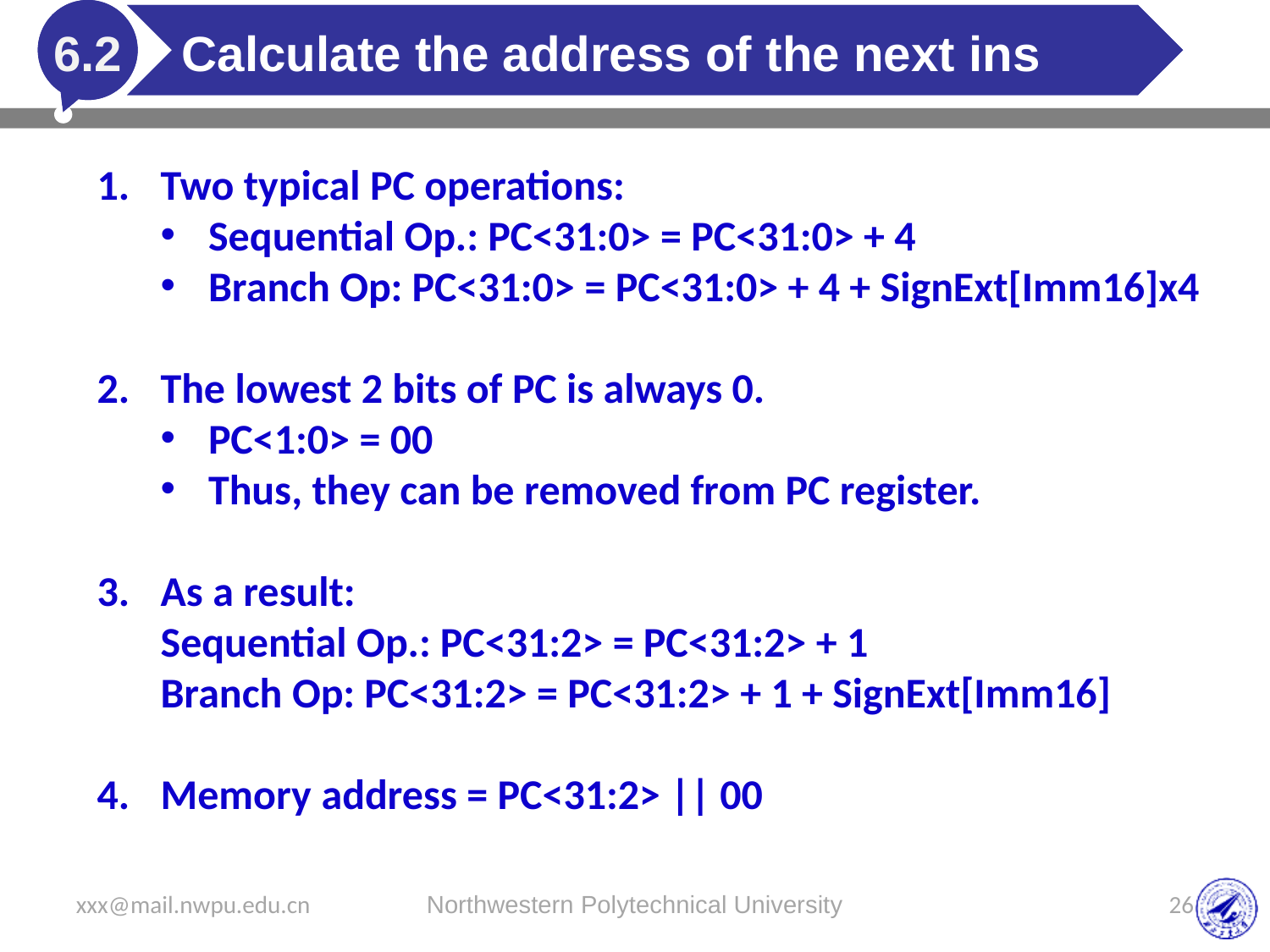

# Calculate the address of the next ins
6.2
Two typical PC operations:
Sequential Op.: PC<31:0> = PC<31:0> + 4
Branch Op: PC<31:0> = PC<31:0> + 4 + SignExt[Imm16]x4

The lowest 2 bits of PC is always 0.
PC<1:0> = 00
Thus, they can be removed from PC register.

As a result:
Sequential Op.: PC<31:2> = PC<31:2> + 1
Branch Op: PC<31:2> = PC<31:2> + 1 + SignExt[Imm16]

Memory address = PC<31:2> || 00

xxx@mail.nwpu.edu.cn
Northwestern Polytechnical University
26